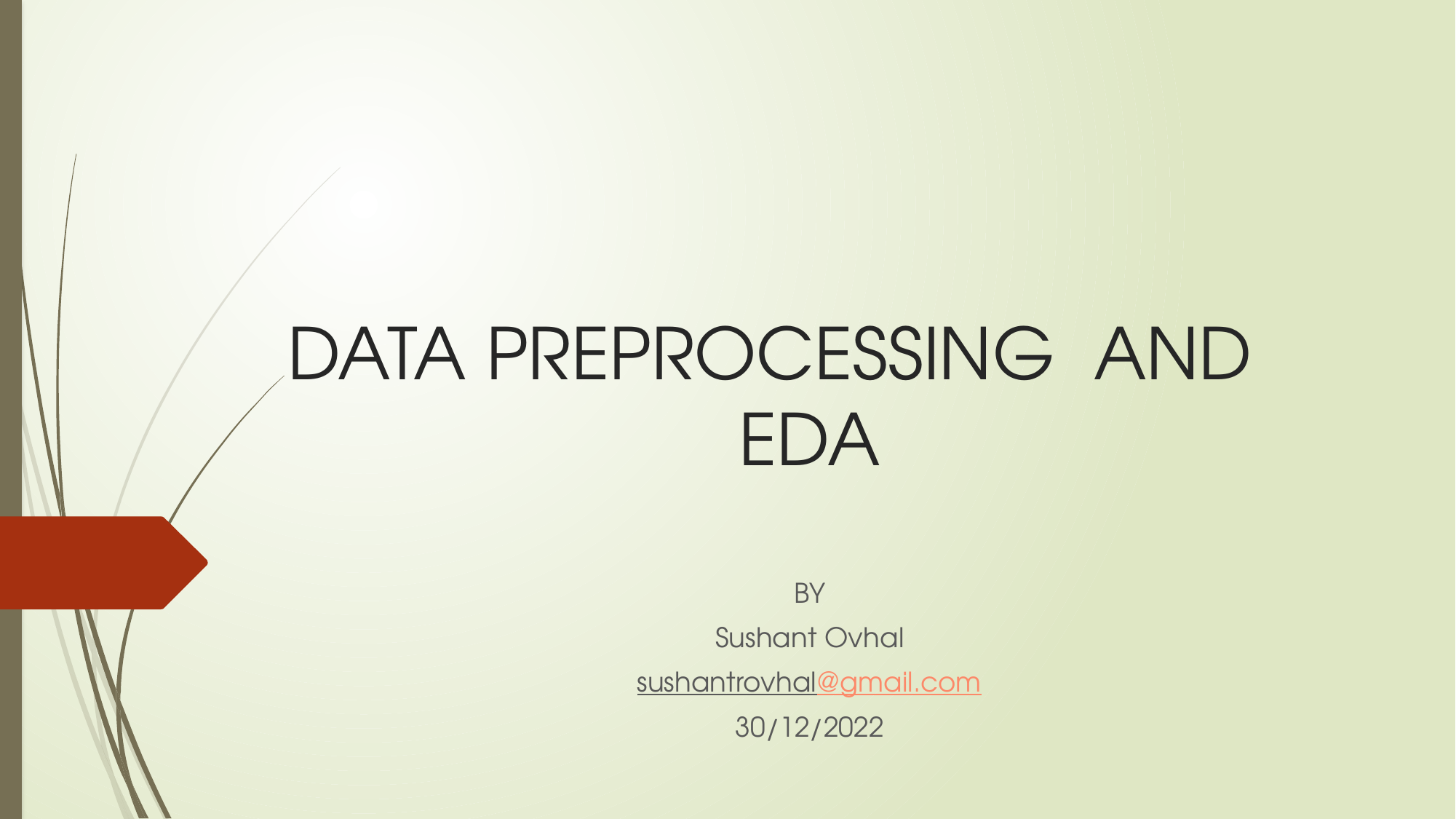

# DATA PREPROCESSING  AND     EDA
BY
Sushant Ovhal
sushantrovhal@gmail.com
30/12/2022